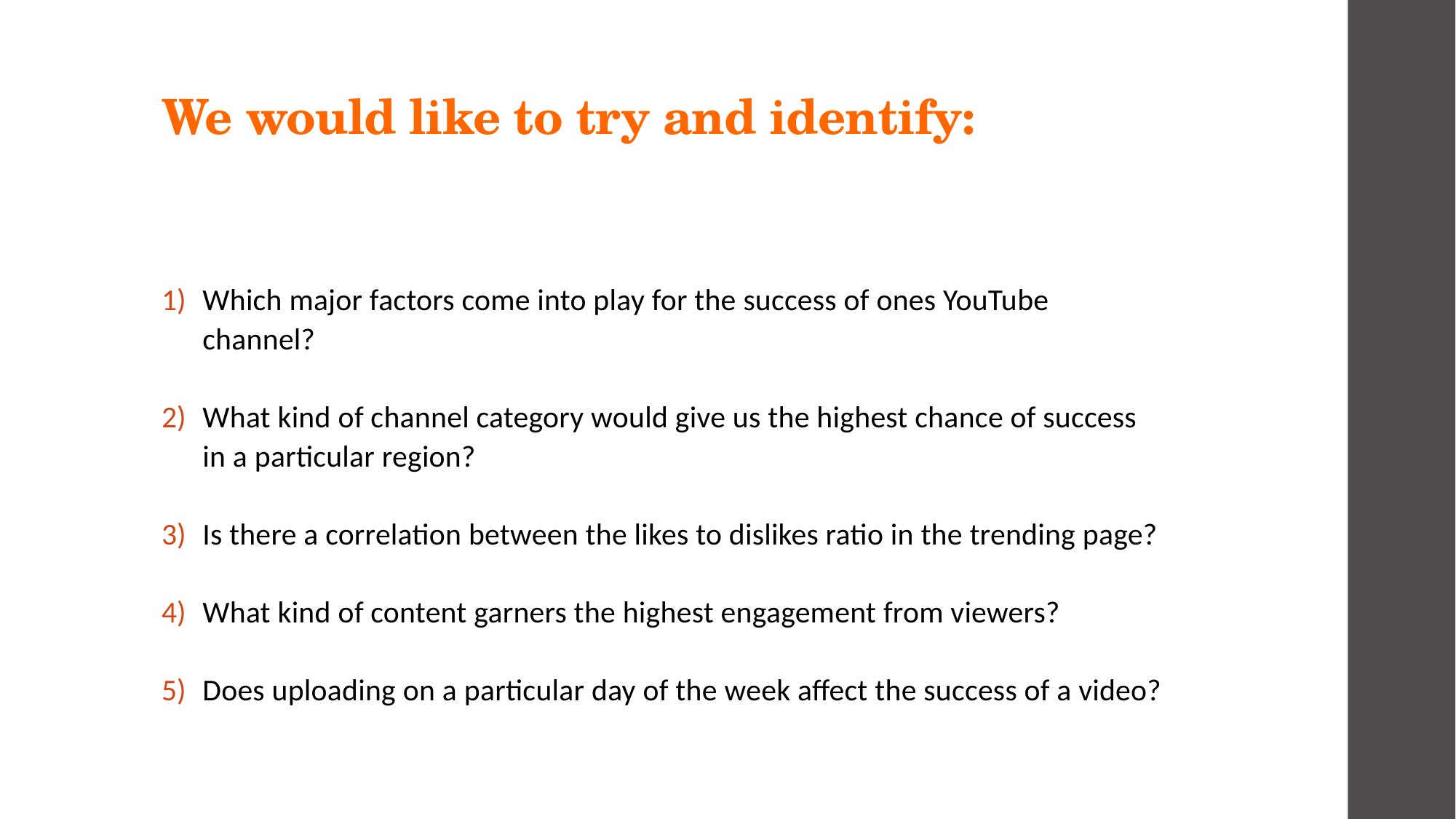

# We would like to try and identify:

Which major factors come into play for the success of ones YouTube channel?

What kind of channel category would give us the highest chance of success in a particular region?

Is there a correlation between the likes to dislikes ratio in the trending page?

What kind of content garners the highest engagement from viewers?

Does uploading on a particular day of the week affect the success of a video?